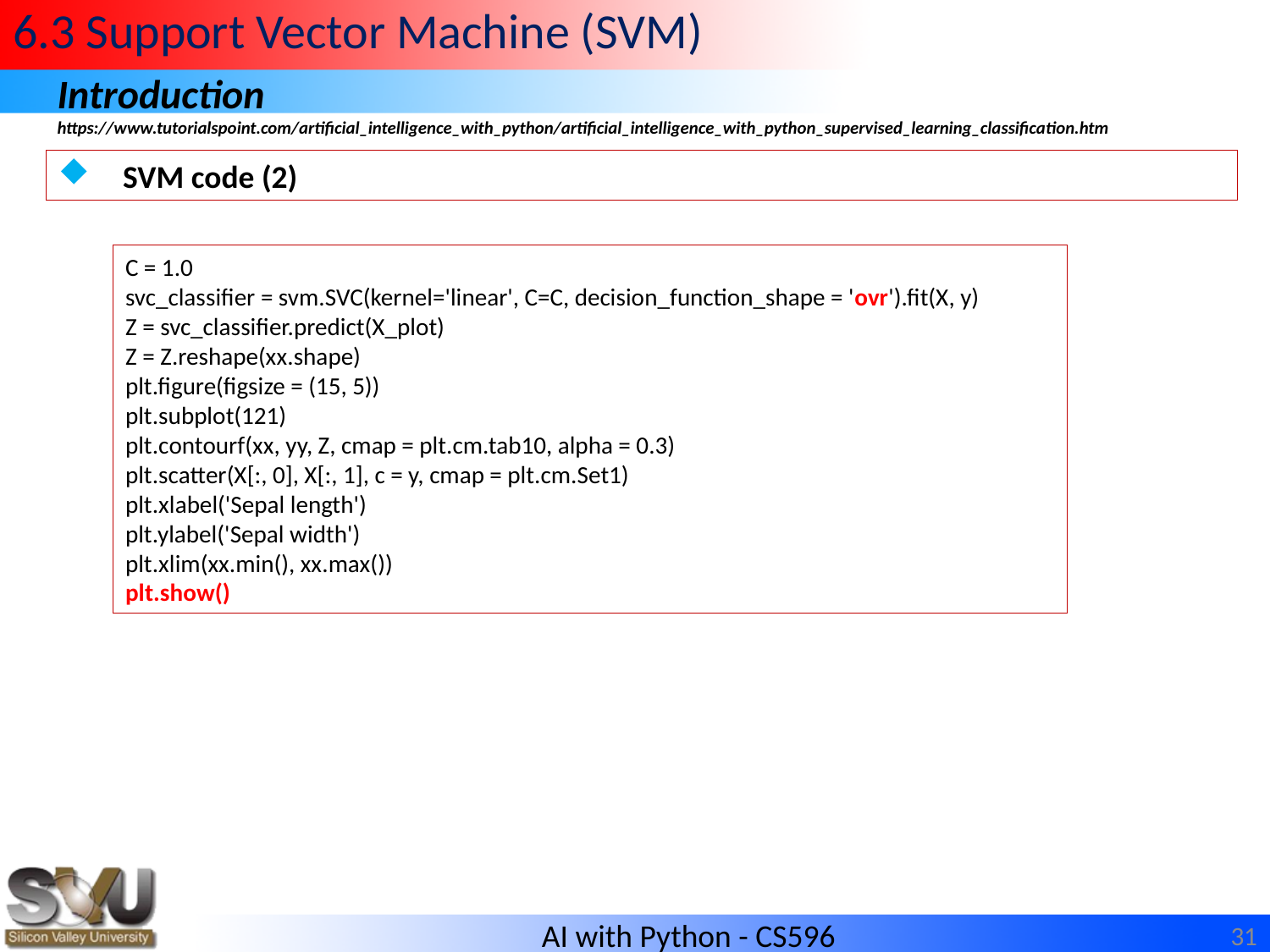

# 6.3 Support Vector Machine (SVM)
Introduction
https://www.tutorialspoint.com/artificial_intelligence_with_python/artificial_intelligence_with_python_supervised_learning_classification.htm
SVM code (2)
C = 1.0
svc_classifier = svm.SVC(kernel='linear', C=C, decision_function_shape = 'ovr').fit(X, y)
Z = svc_classifier.predict(X_plot)
Z = Z.reshape(xx.shape)
plt.figure(figsize = (15, 5))
plt.subplot(121)
plt.contourf(xx, yy, Z, cmap = plt.cm.tab10, alpha = 0.3)
plt.scatter(X[:, 0], X[:, 1], c = y, cmap = plt.cm.Set1)
plt.xlabel('Sepal length')
plt.ylabel('Sepal width')
plt.xlim(xx.min(), xx.max())
plt.show()
31
AI with Python - CS596